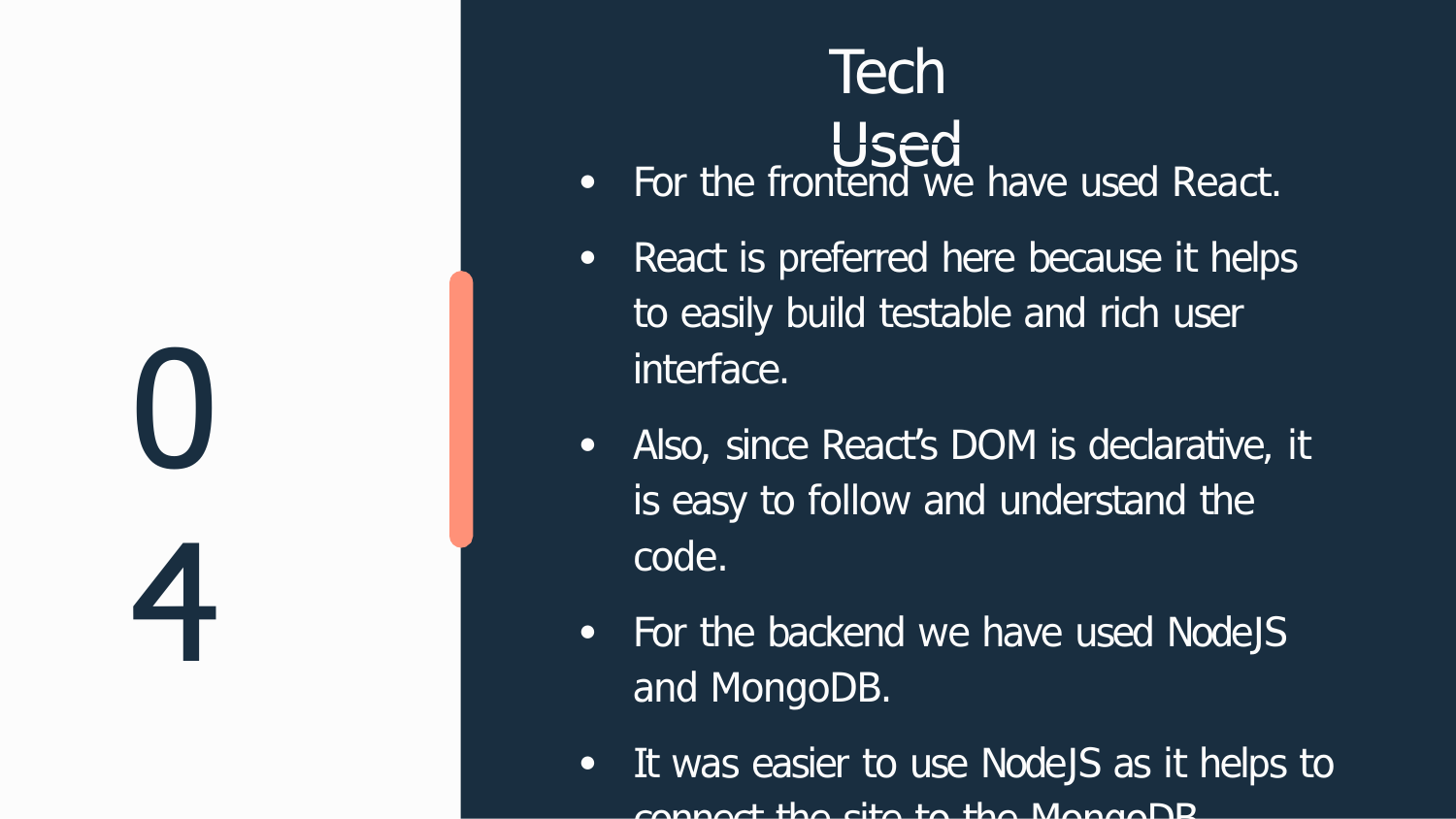

# Tech Used
For the frontend we have used React.
React is preferred here because it helps to easily build testable and rich user interface.
Also, since React’s DOM is declarative, it is easy to follow and understand the code.
For the backend we have used NodeJS and MongoDB.
It was easier to use NodeJS as it helps to connect the site to the MongoDB database.

04